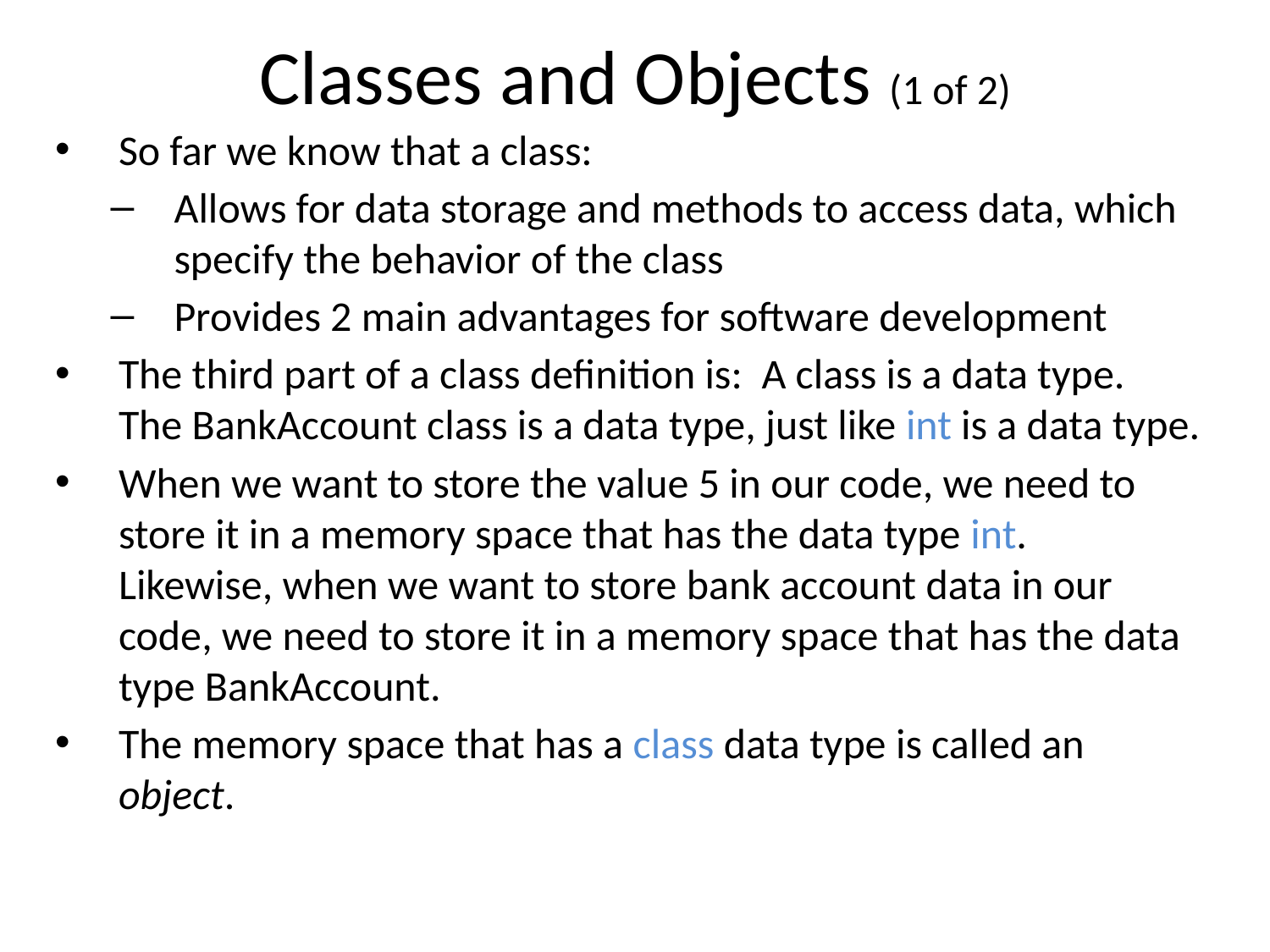

# Classes and Objects (1 of 2)
So far we know that a class:
Allows for data storage and methods to access data, which specify the behavior of the class
Provides 2 main advantages for software development
The third part of a class definition is:  A class is a data type.
The BankAccount class is a data type, just like int is a data type.
When we want to store the value 5 in our code, we need to store it in a memory space that has the data type int.
Likewise, when we want to store bank account data in our code, we need to store it in a memory space that has the data type BankAccount.
The memory space that has a class data type is called an object.